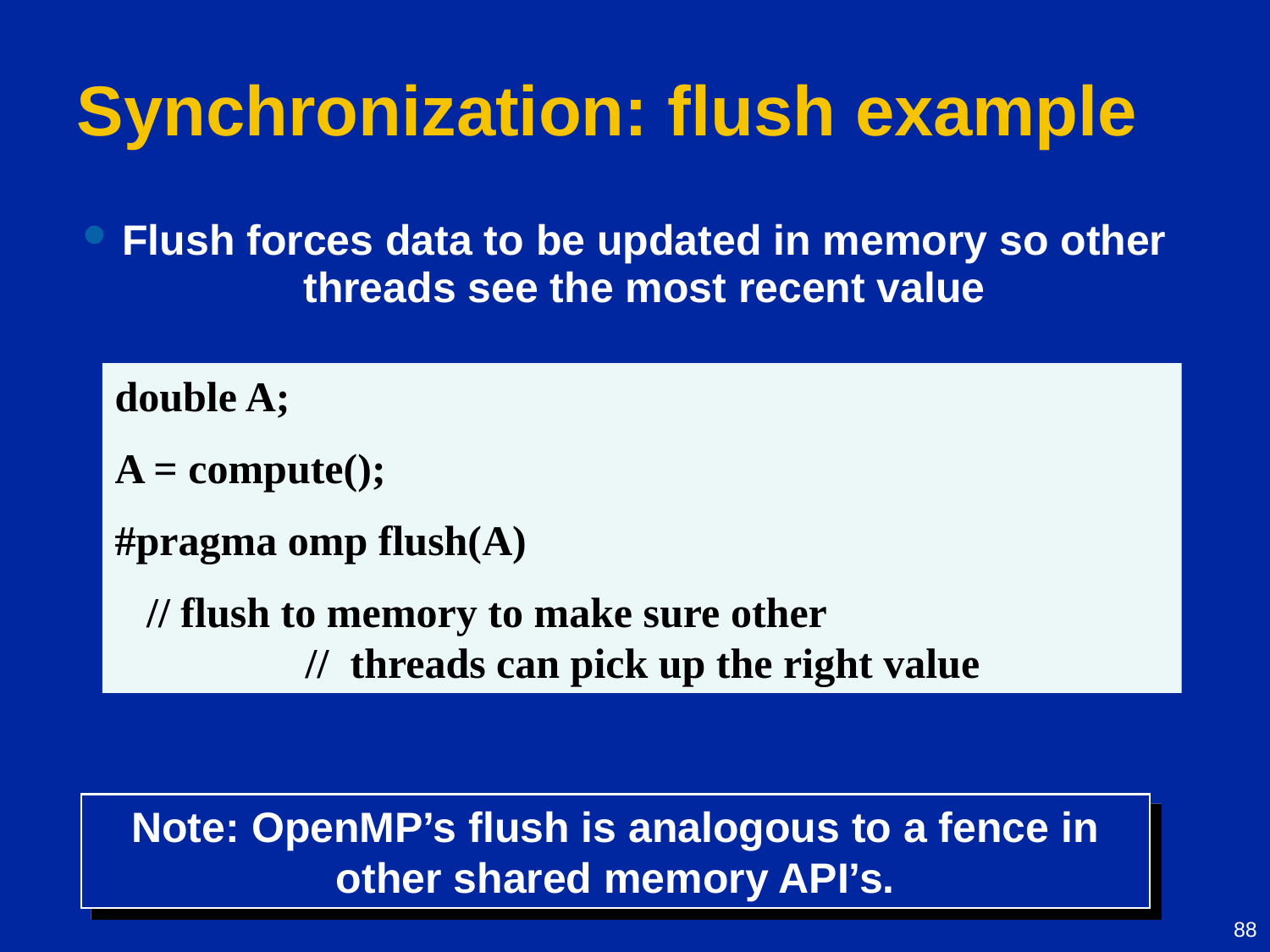

# Synchronization: flush example
Flush forces data to be updated in memory so other threads see the most recent value
double A;
A = compute();
#pragma omp flush(A)
   // flush to memory to make sure other
                  //  threads can pick up the right value
Note: OpenMP’s flush is analogous to a fence in other shared memory API’s.
88